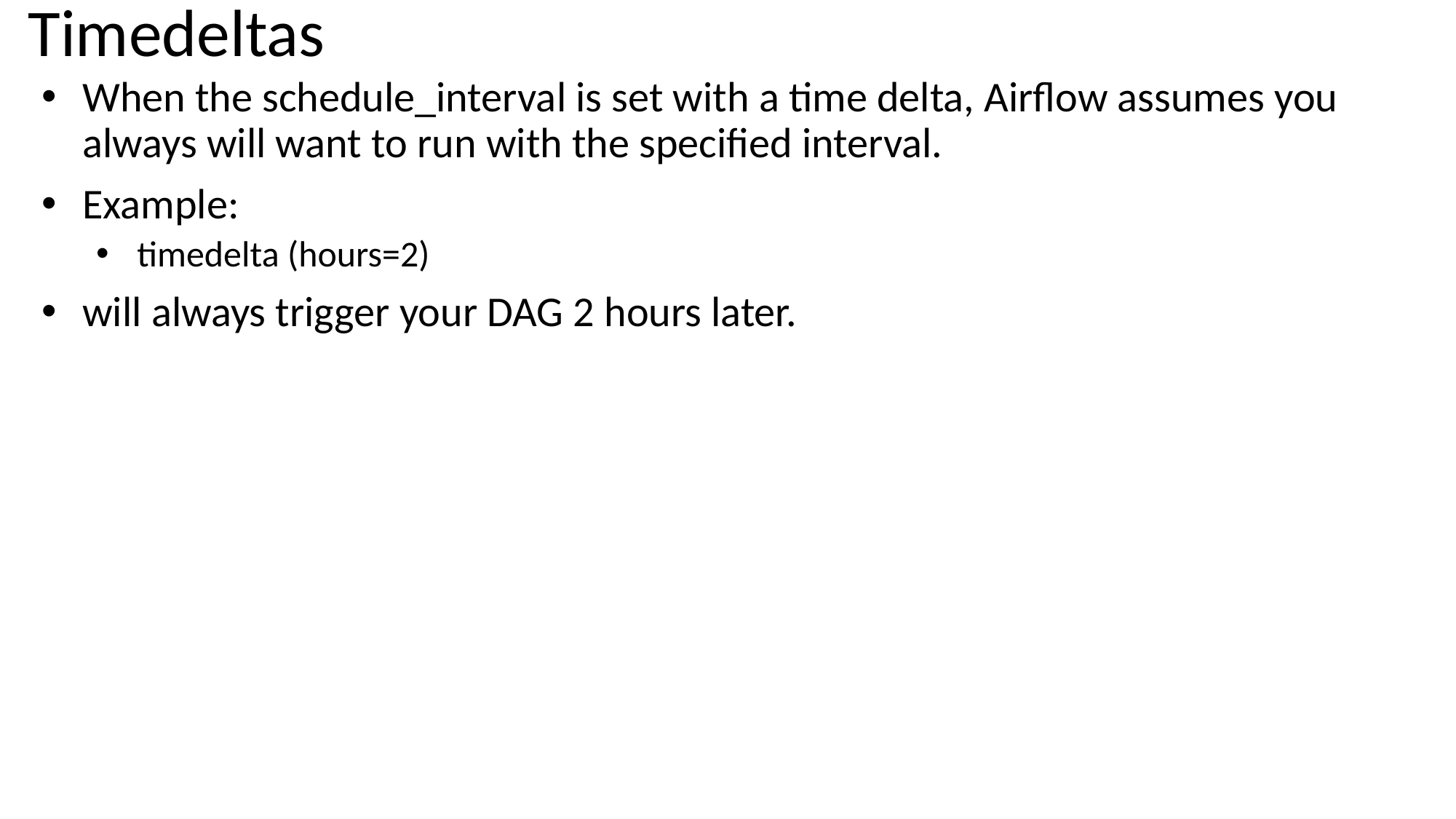

# Timedeltas
When the schedule_interval is set with a time delta, Airflow assumes you always will want to run with the specified interval.
Example:
timedelta (hours=2)
will always trigger your DAG 2 hours later.